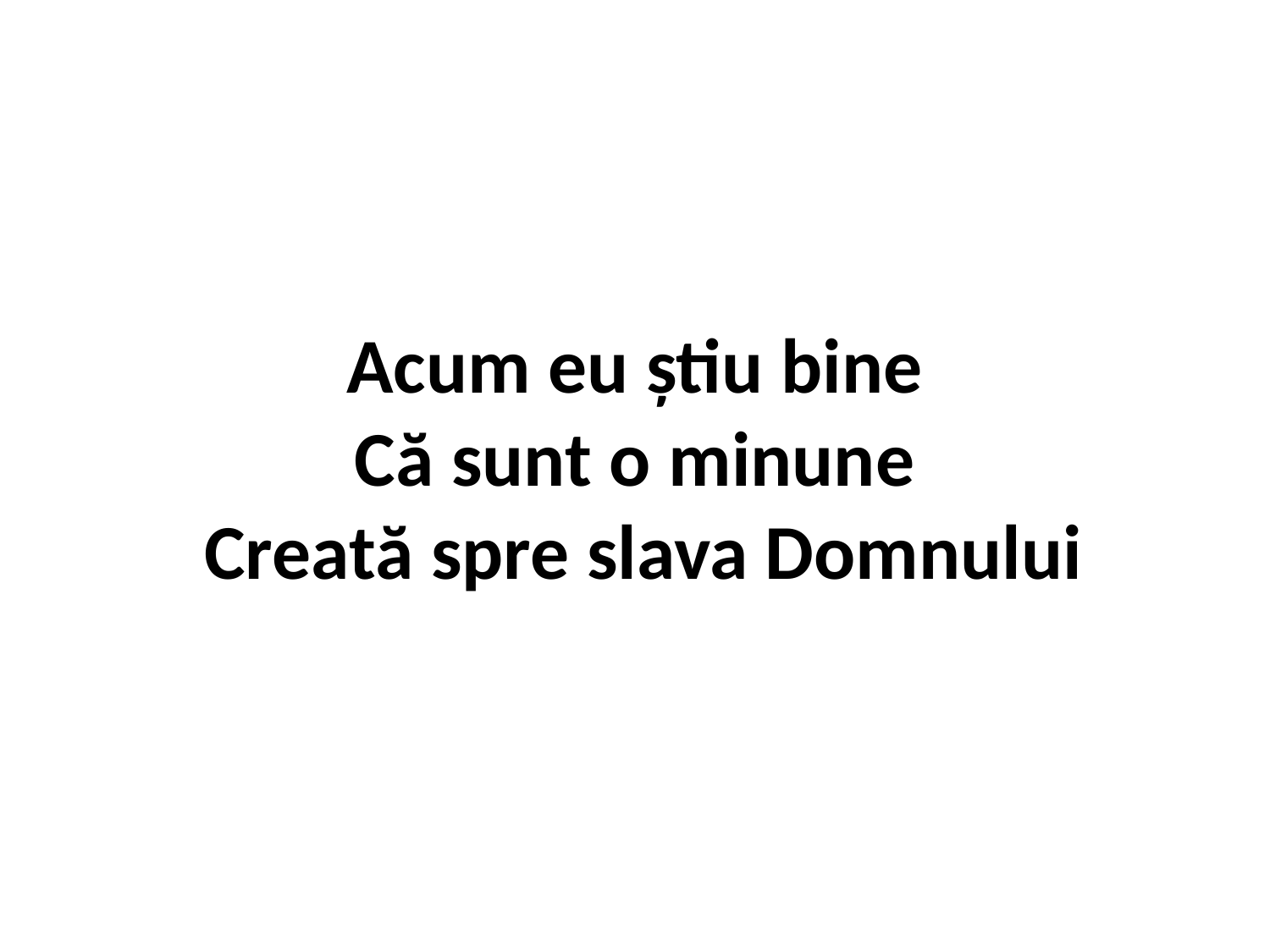

# Acum eu știu bine Că sunt o minune Creată spre slava Domnului